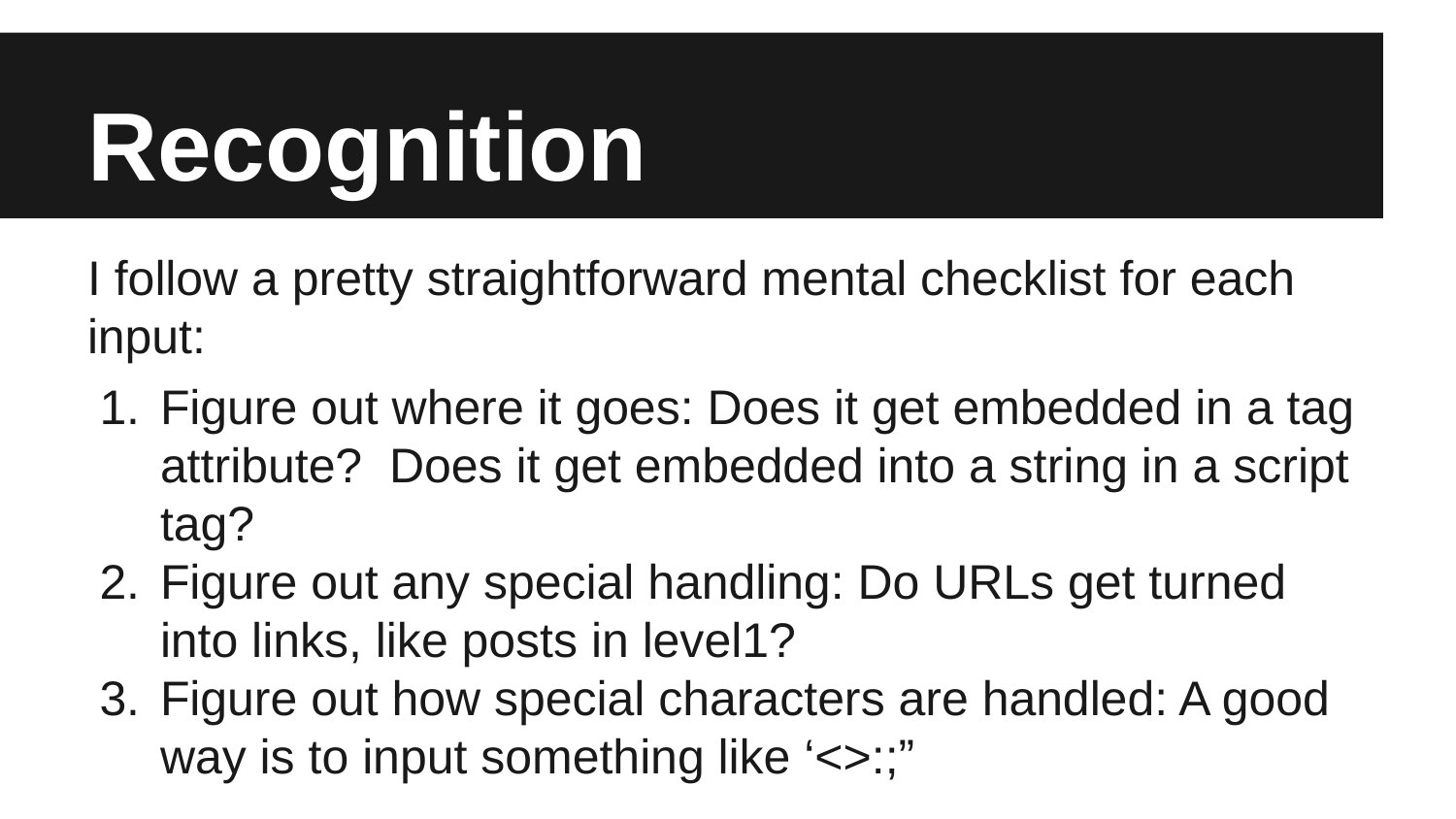

# Recognition
I follow a pretty straightforward mental checklist for each input:
Figure out where it goes: Does it get embedded in a tag attribute?  Does it get embedded into a string in a script tag?
Figure out any special handling: Do URLs get turned into links, like posts in level1?
Figure out how special characters are handled: A good way is to input something like ‘<>:;”